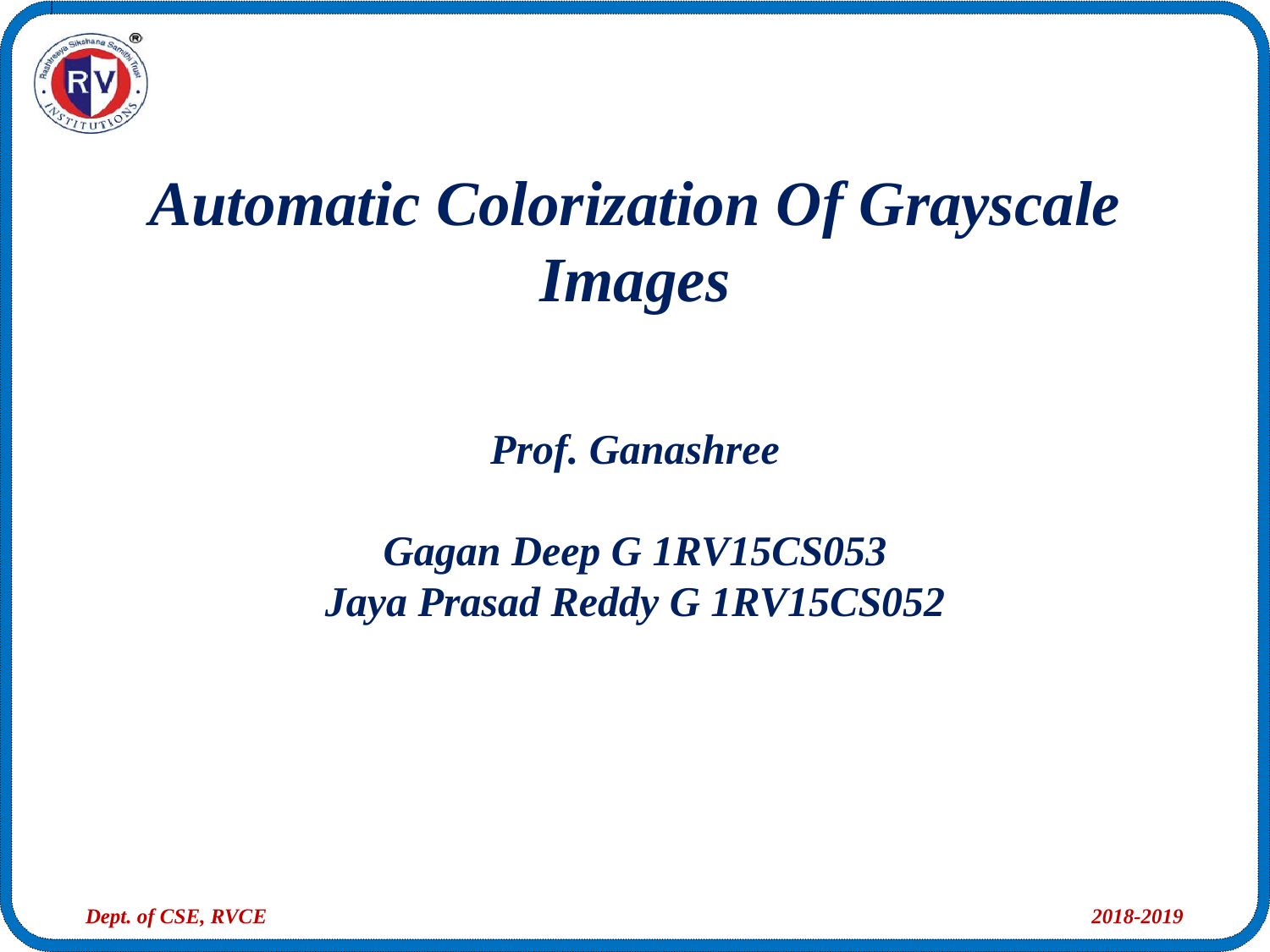

Automatic Colorization Of Grayscale Images
Prof. Ganashree

Gagan Deep G 1RV15CS053
Jaya Prasad Reddy G 1RV15CS052